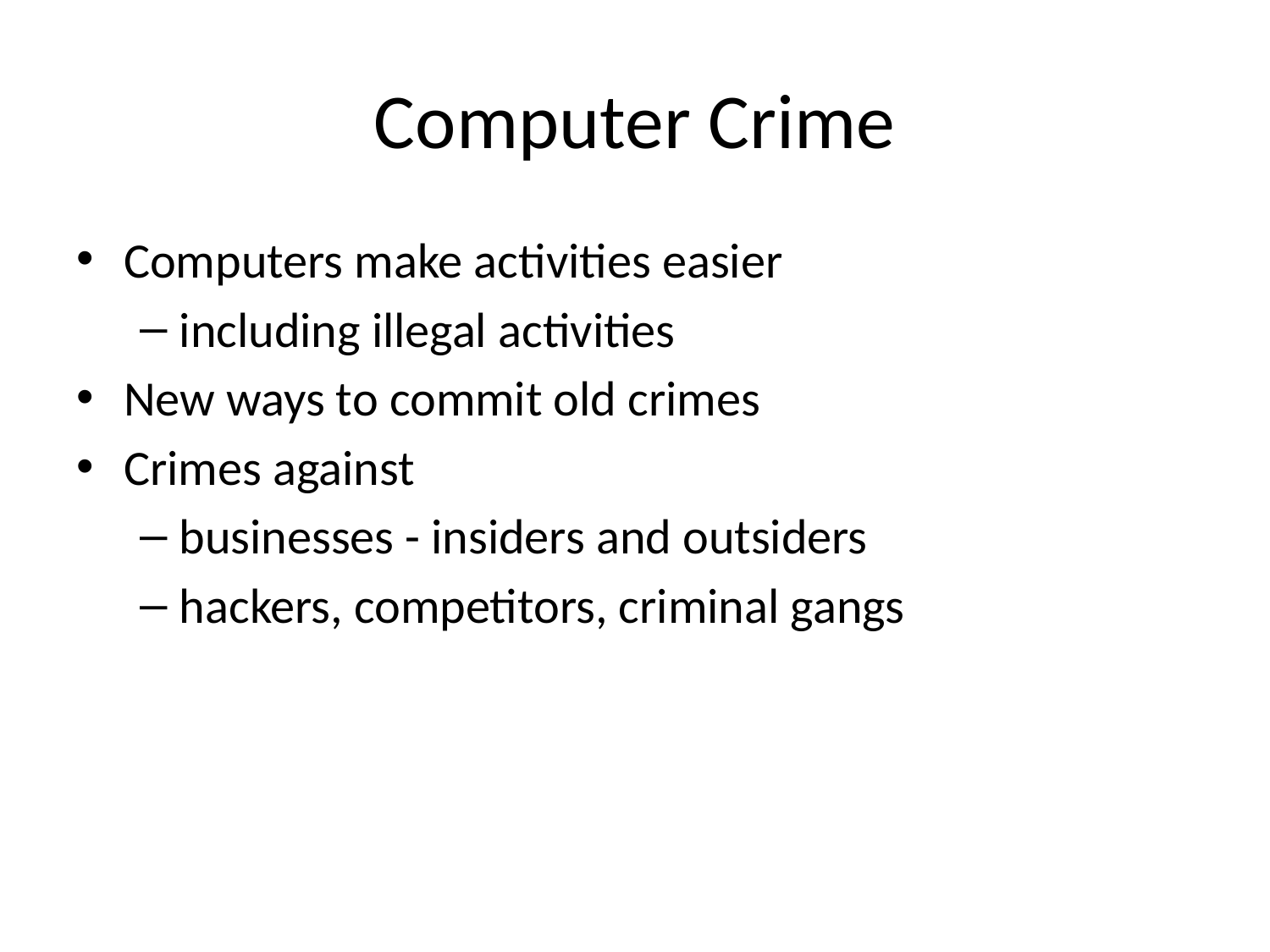

# Computer Crime
Computers make activities easier
including illegal activities
New ways to commit old crimes
Crimes against
businesses - insiders and outsiders
hackers, competitors, criminal gangs